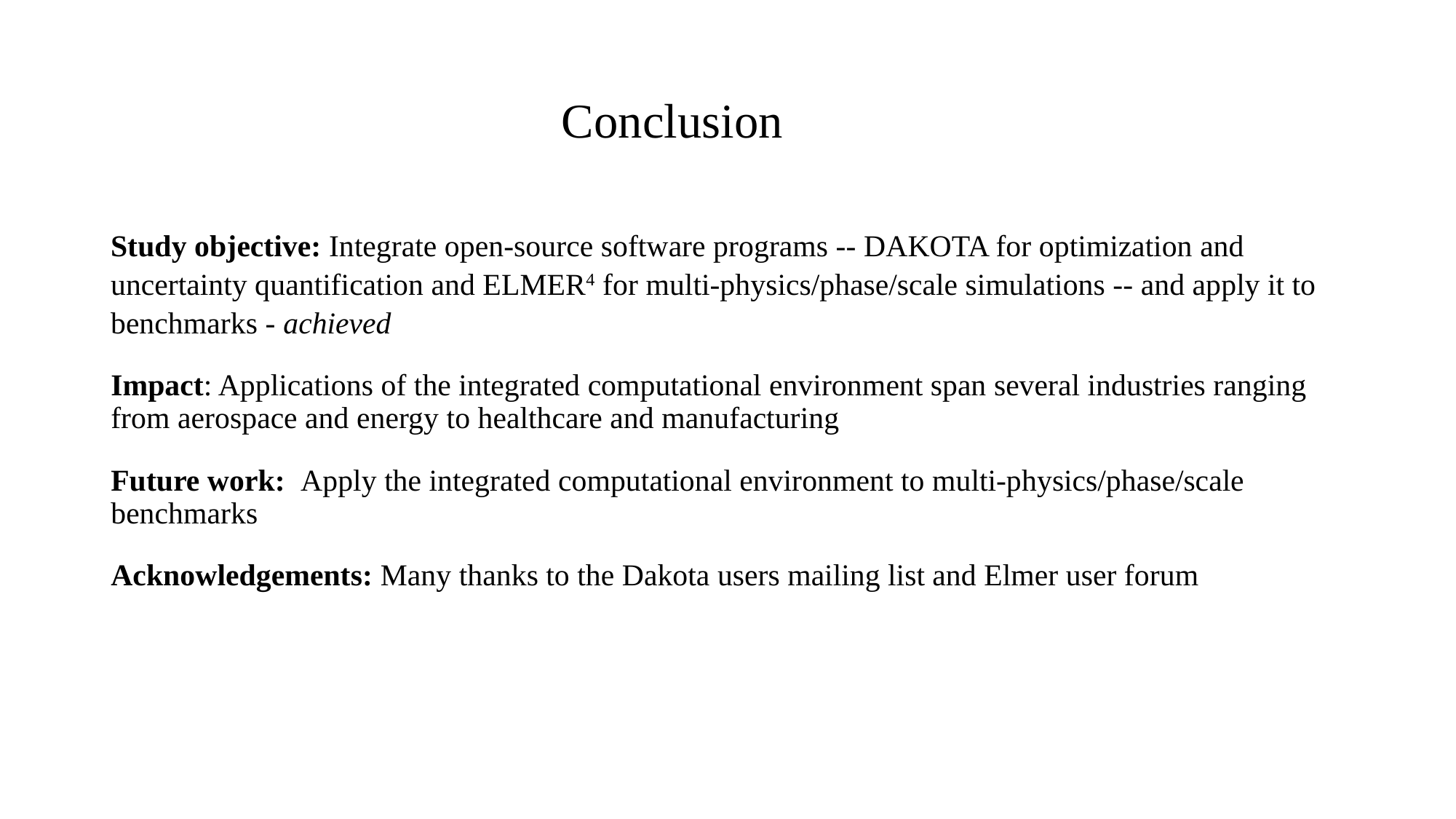

Conclusion
Study objective: Integrate open-source software programs -- DAKOTA for optimization and uncertainty quantification and ELMER4 for multi-physics/phase/scale simulations -- and apply it to benchmarks - achieved

Impact: Applications of the integrated computational environment span several industries ranging from aerospace and energy to healthcare and manufacturing

Future work:  Apply the integrated computational environment to multi-physics/phase/scale benchmarks

Acknowledgements: Many thanks to the Dakota users mailing list and Elmer user forum